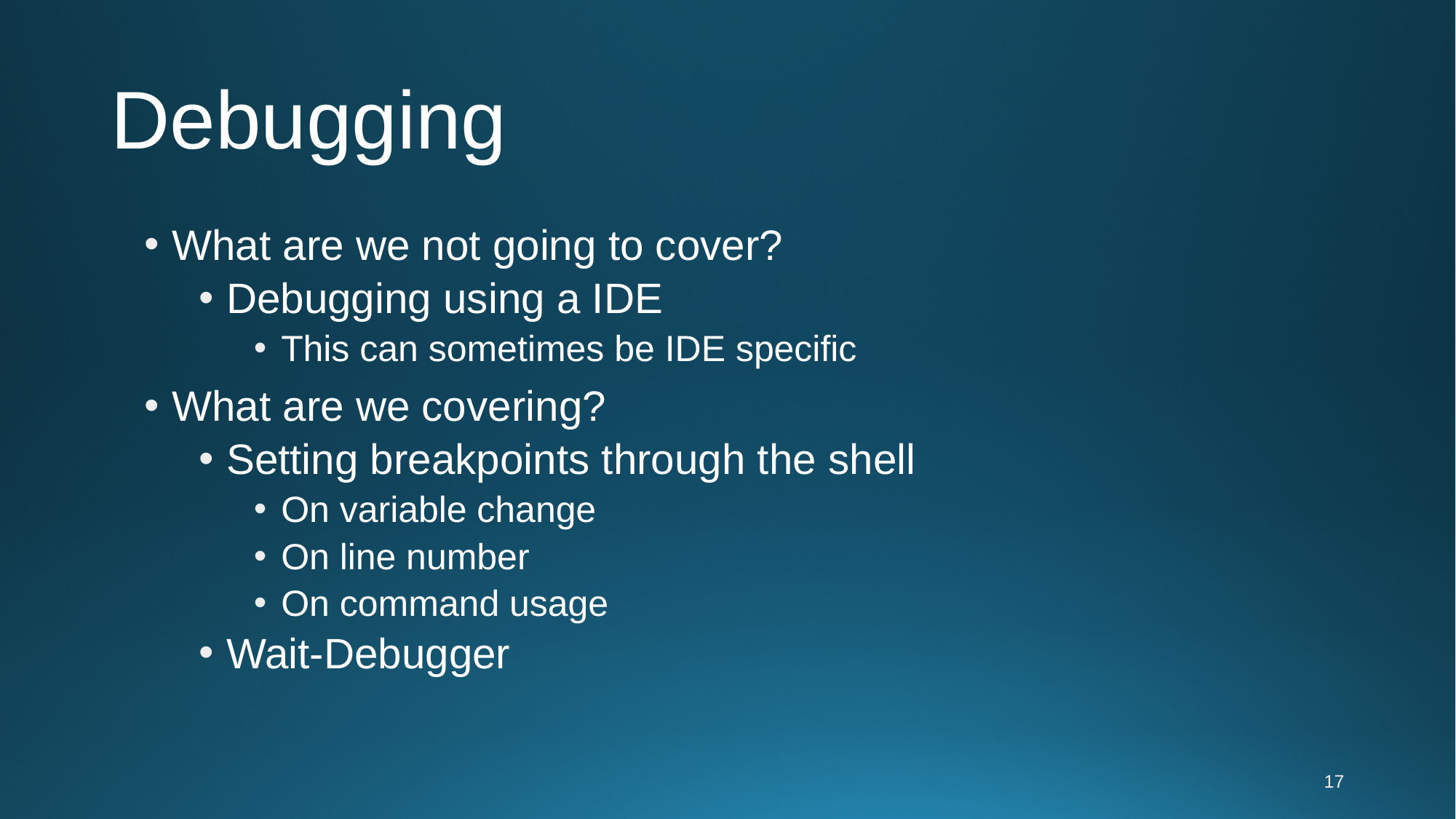

# Debugging
What are we not going to cover?
Debugging using a IDE
This can sometimes be IDE specific
What are we covering?
Setting breakpoints through the shell
On variable change
On line number
On command usage
Wait-Debugger
17